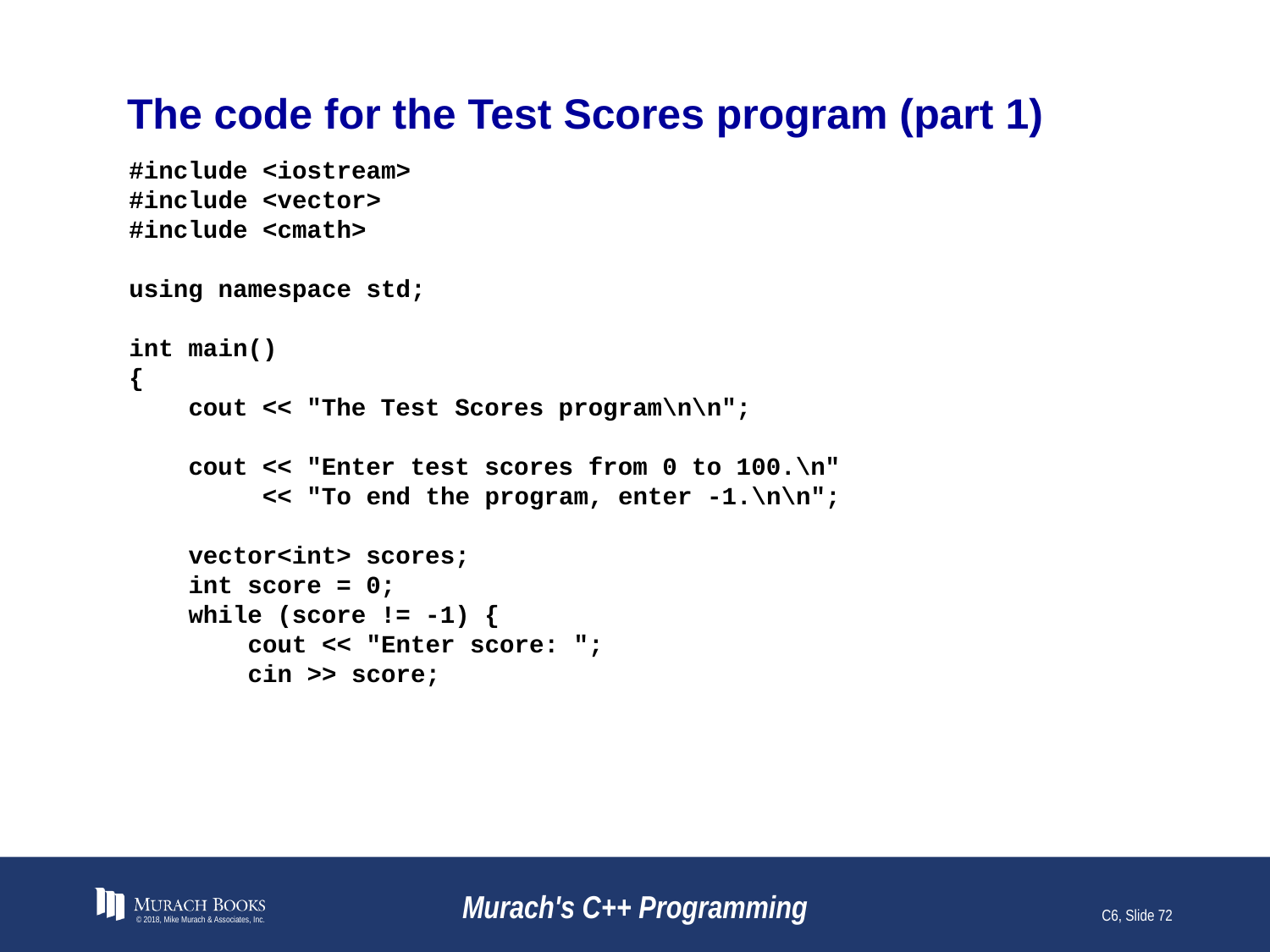

# The code for the Test Scores program (part 1)
#include <iostream>
#include <vector>
#include <cmath>

using namespace std;

int main()
{
    cout << "The Test Scores program\n\n";

    cout << "Enter test scores from 0 to 100.\n"
         << "To end the program, enter -1.\n\n";

    vector<int> scores;
    int score = 0;
    while (score != -1) {
        cout << "Enter score: ";
        cin >> score;

© 2018, Mike Murach & Associates, Inc.
Murach's C++ Programming

C6, Slide 72